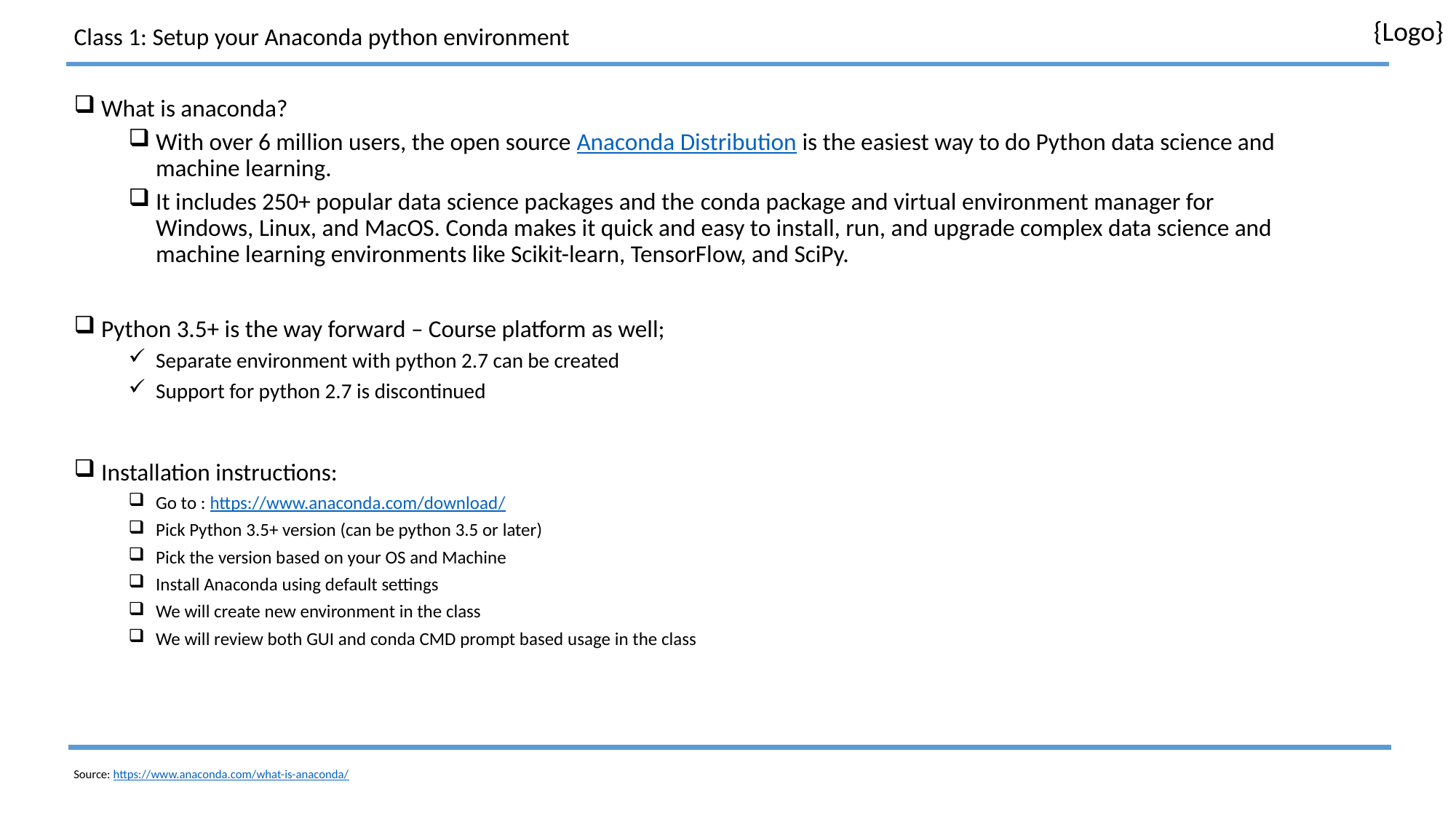

# Class 1: Setup your Anaconda python environment
What is anaconda?
With over 6 million users, the open source Anaconda Distribution is the easiest way to do Python data science and machine learning.
It includes 250+ popular data science packages and the conda package and virtual environment manager for Windows, Linux, and MacOS. Conda makes it quick and easy to install, run, and upgrade complex data science and machine learning environments like Scikit-learn, TensorFlow, and SciPy.

Python 3.5+ is the way forward – Course platform as well;
Separate environment with python 2.7 can be created
Support for python 2.7 is discontinued

Installation instructions:
Go to : https://www.anaconda.com/download/
Pick Python 3.5+ version (can be python 3.5 or later)
Pick the version based on your OS and Machine
Install Anaconda using default settings
We will create new environment in the class
We will review both GUI and conda CMD prompt based usage in the class

Source: https://www.anaconda.com/what-is-anaconda/